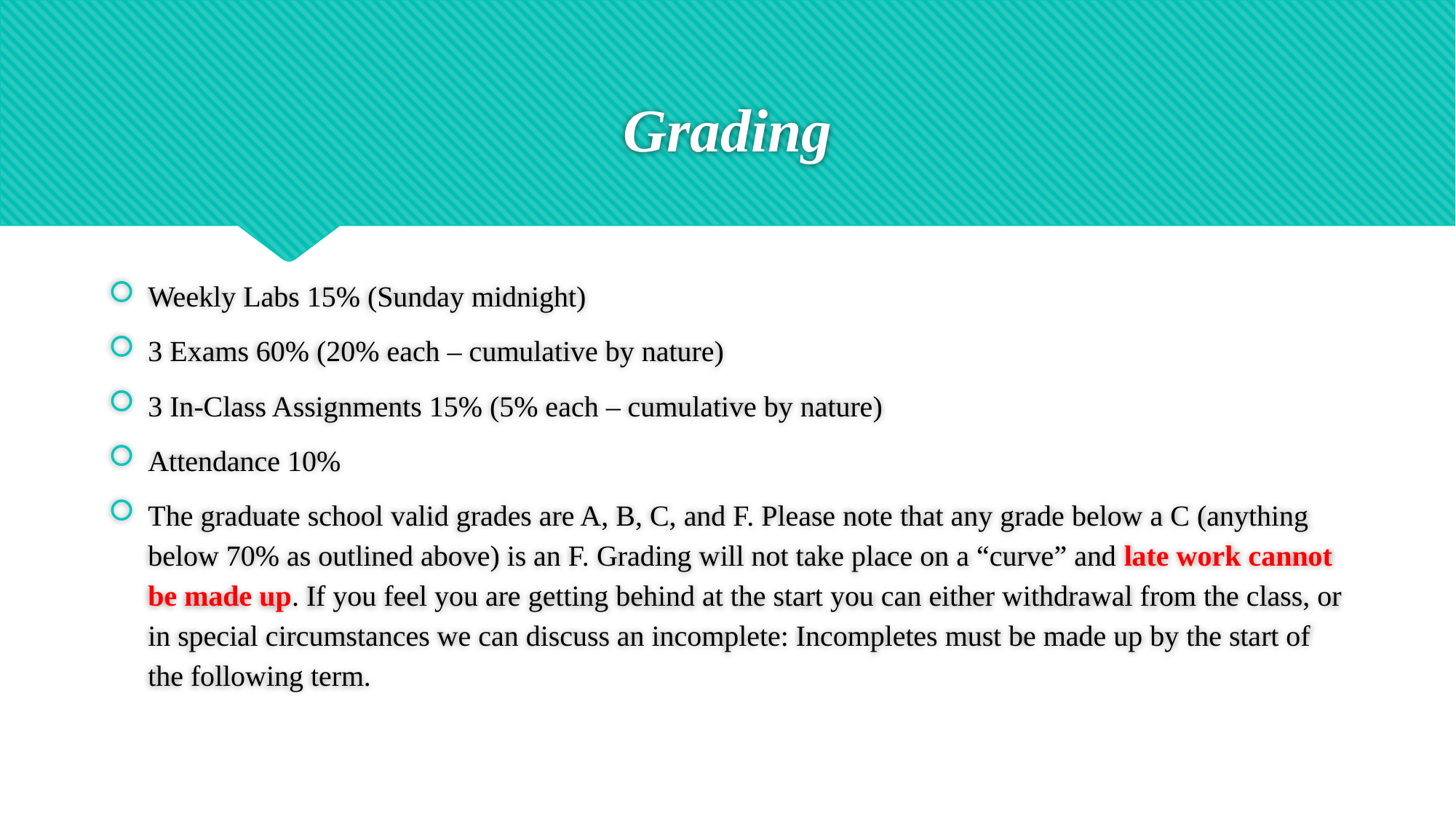

# Grading
Weekly Labs 15% (Sunday midnight)
3 Exams 60% (20% each – cumulative by nature)
3 In-Class Assignments 15% (5% each – cumulative by nature)
Attendance 10%
The graduate school valid grades are A, B, C, and F. Please note that any grade below a C (anything below 70% as outlined above) is an F. Grading will not take place on a “curve” and late work cannot be made up. If you feel you are getting behind at the start you can either withdrawal from the class, or in special circumstances we can discuss an incomplete: Incompletes must be made up by the start of the following term.